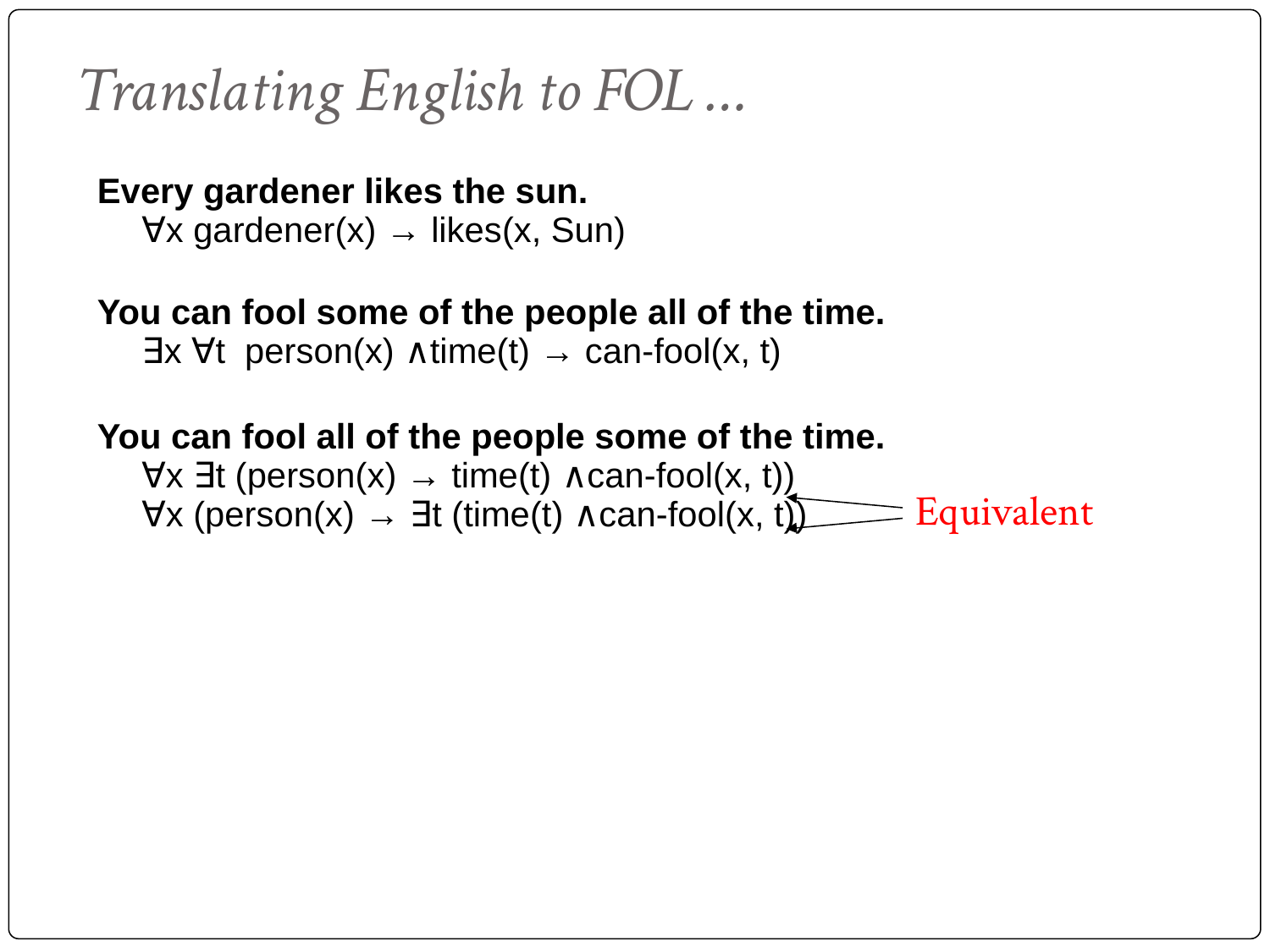

# Translating English to FOL …
Every gardener likes the sun.
∀x gardener(x) → likes(x, Sun)

You can fool some of the people all of the time.
∃x ∀t  person(x) ∧time(t) → can-fool(x, t)

You can fool all of the people some of the time.
∀x ∃t (person(x) → time(t) ∧can-fool(x, t))
∀x (person(x) → ∃t (time(t) ∧can-fool(x, t))
Equivalent